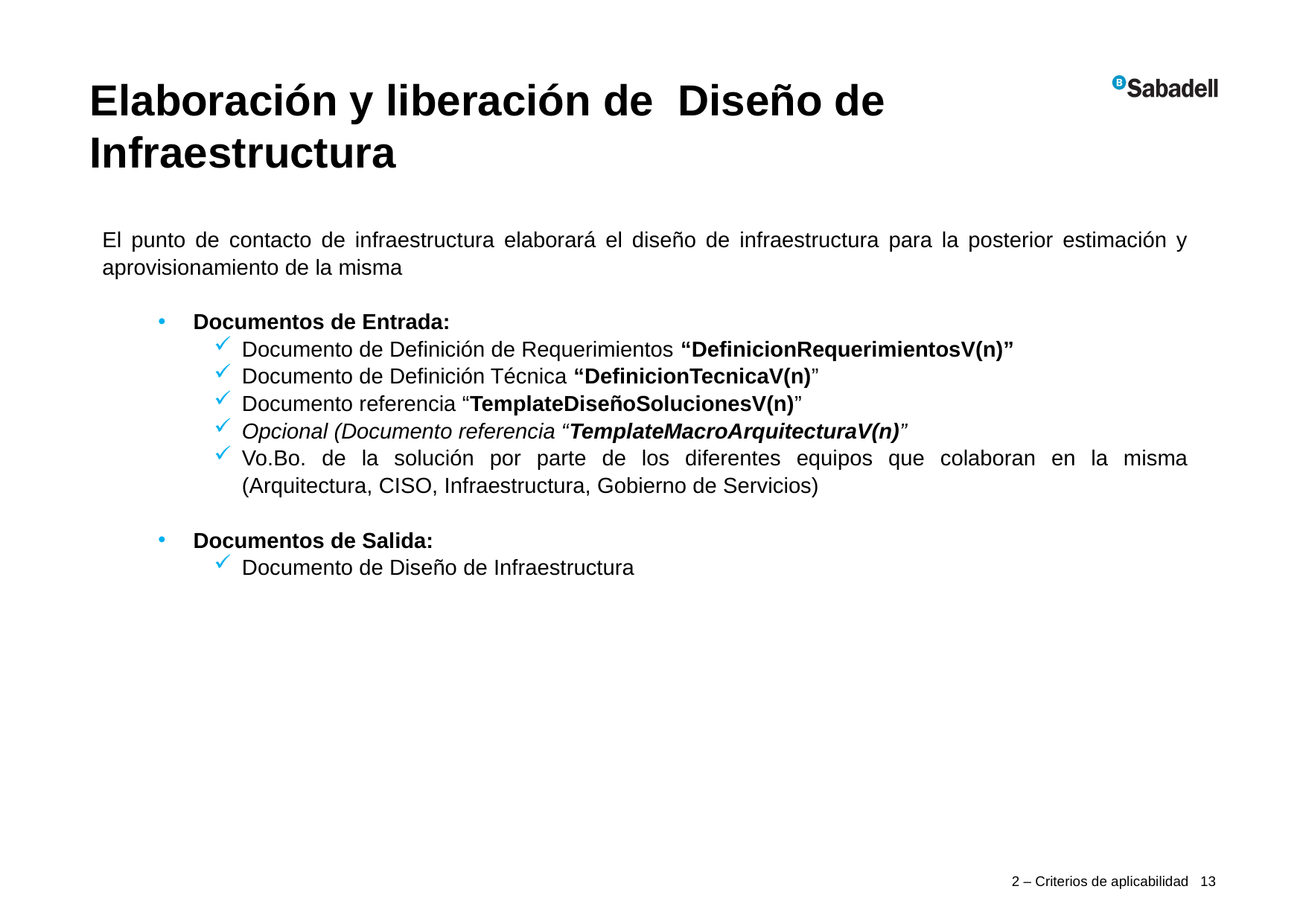

Elaboración y liberación de  Diseño de Infraestructura
El punto de contacto de infraestructura elaborará el diseño de infraestructura para la posterior estimación y aprovisionamiento de la misma

Documentos de Entrada:
Documento de Definición de Requerimientos “DefinicionRequerimientosV(n)”
Documento de Definición Técnica “DefinicionTecnicaV(n)”
Documento referencia “TemplateDiseñoSolucionesV(n)”
Opcional (Documento referencia “TemplateMacroArquitecturaV(n)”
Vo.Bo. de la solución por parte de los diferentes equipos que colaboran en la misma (Arquitectura, CISO, Infraestructura, Gobierno de Servicios)

Documentos de Salida:
Documento de Diseño de Infraestructura

2 – Criterios de aplicabilidad   13